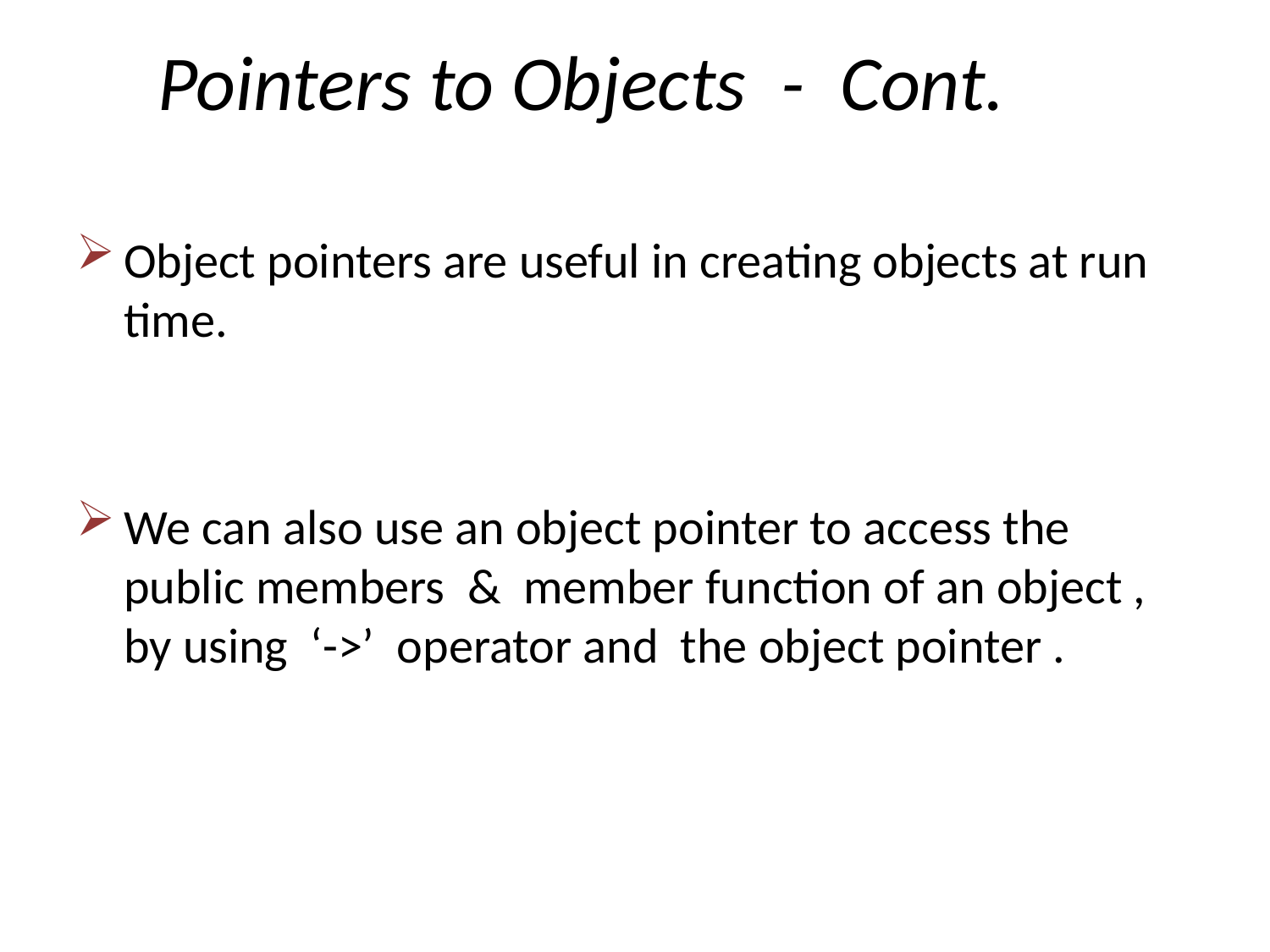

# Pointers to Objects  -  Cont.
Object pointers are useful in creating objects at run time.

We can also use an object pointer to access the public members  &  member function of an object ,  by using  ‘->’  operator and  the object pointer .